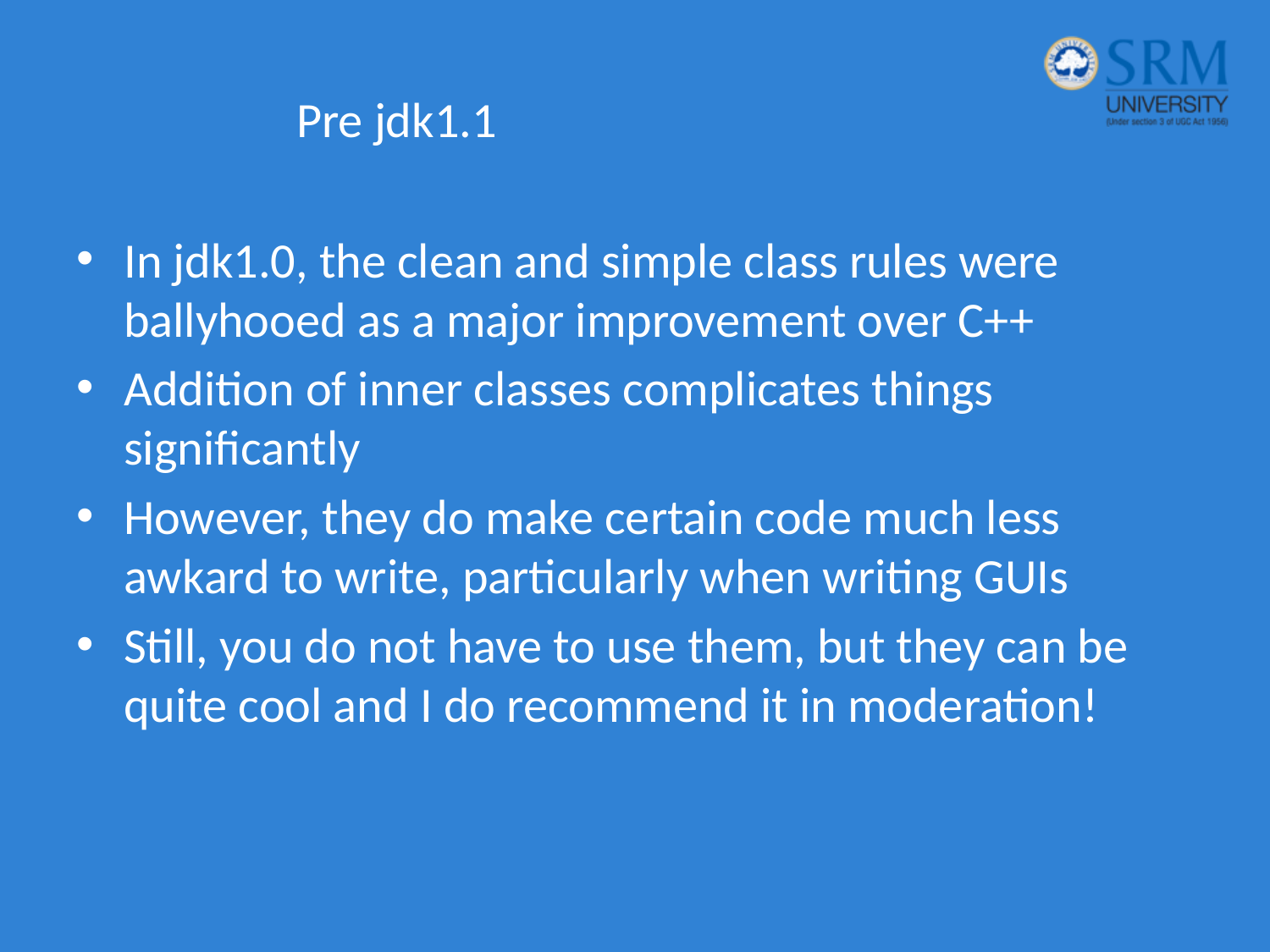

# Pre jdk1.1
In jdk1.0, the clean and simple class rules were ballyhooed as a major improvement over C++
Addition of inner classes complicates things significantly
However, they do make certain code much less awkard to write, particularly when writing GUIs
Still, you do not have to use them, but they can be quite cool and I do recommend it in moderation!